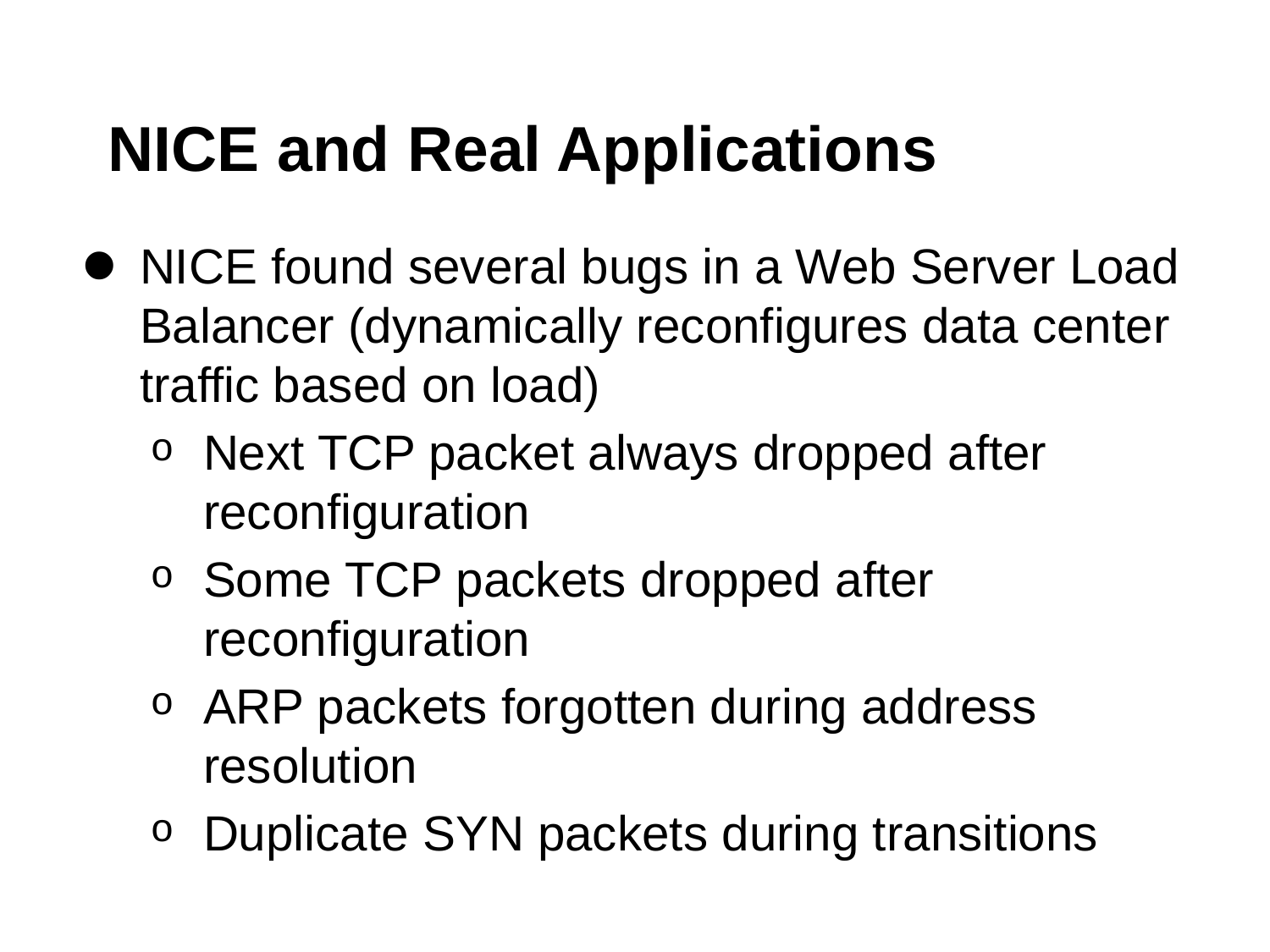

# NICE and Real Applications
NICE found several bugs in a Web Server Load Balancer (dynamically reconfigures data center traffic based on load)
Next TCP packet always dropped after reconfiguration
Some TCP packets dropped after reconfiguration
ARP packets forgotten during address resolution
Duplicate SYN packets during transitions